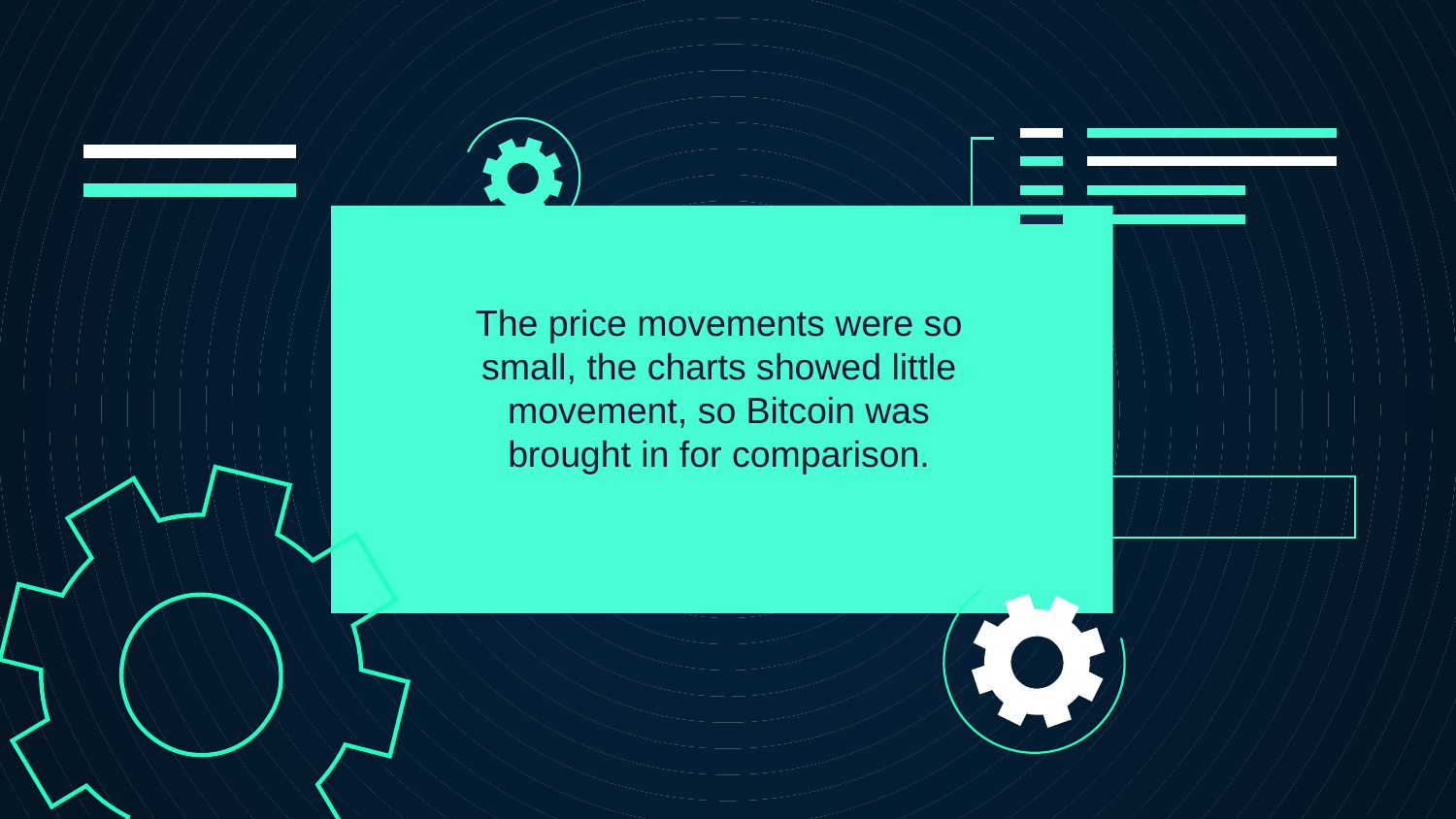

#
The price movements were so small, the charts showed little movement, so Bitcoin was brought in for comparison.